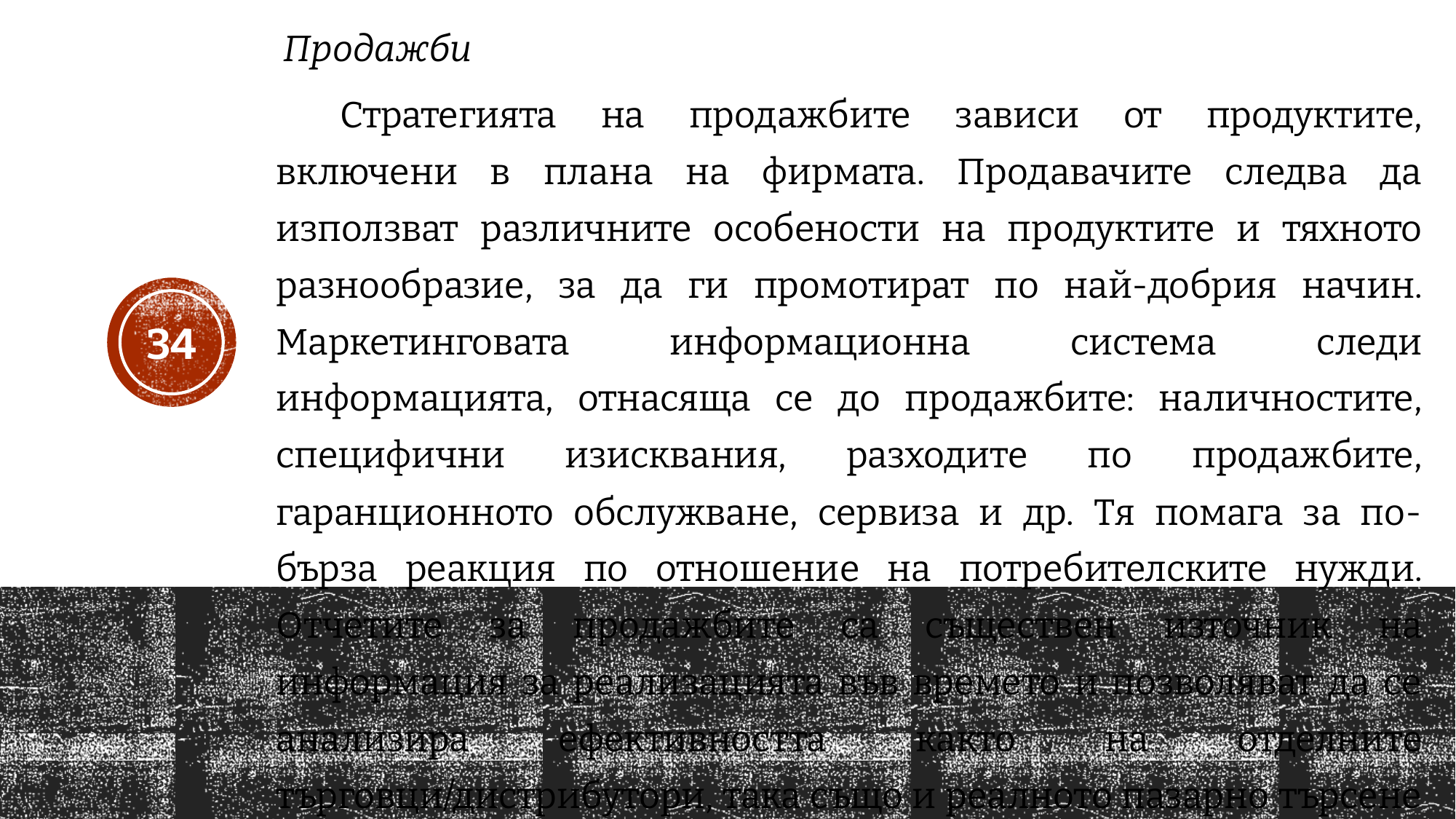

Продажби
Стратегията на продажбите зависи от продуктите, включени в плана на фирмата. Продавачите следва да използват различните особености на продуктите и тяхното разнообразие, за да ги промотират по най-добрия начин. Маркетинговата информационна система следи информацията, отнасяща се до продажбите: наличностите, специфични изисквания, разходите по продажбите, гаранционното обслужване, сервиза и др. Тя помага за по-бърза реакция по отношение на потребителските нужди. Отчетите за продажбите са съществен източник на информация за реализацията във времето и позволяват да се анализира ефективността както на отделните търговци/дистрибутори, така също и реалното пазарно търсене на отделните пазари, за отделните продукти и в различните сезони.
34